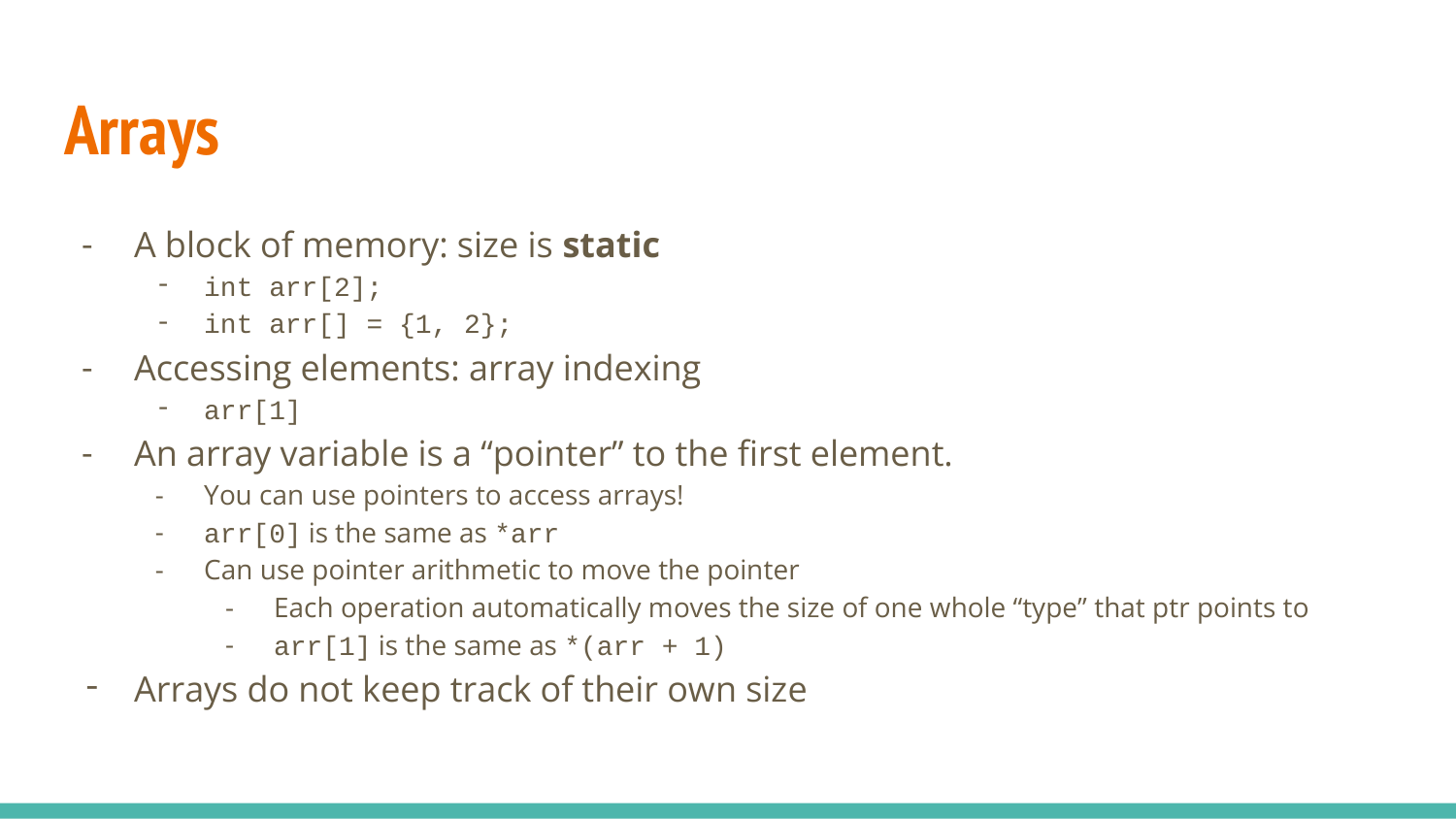

# Arrays
A block of memory: size is static
int arr[2];
int arr[] = {1, 2};
Accessing elements: array indexing
arr[1]
An array variable is a “pointer” to the first element.
You can use pointers to access arrays!
arr[0] is the same as *arr
Can use pointer arithmetic to move the pointer
Each operation automatically moves the size of one whole “type” that ptr points to
arr[1] is the same as *(arr + 1)
Arrays do not keep track of their own size